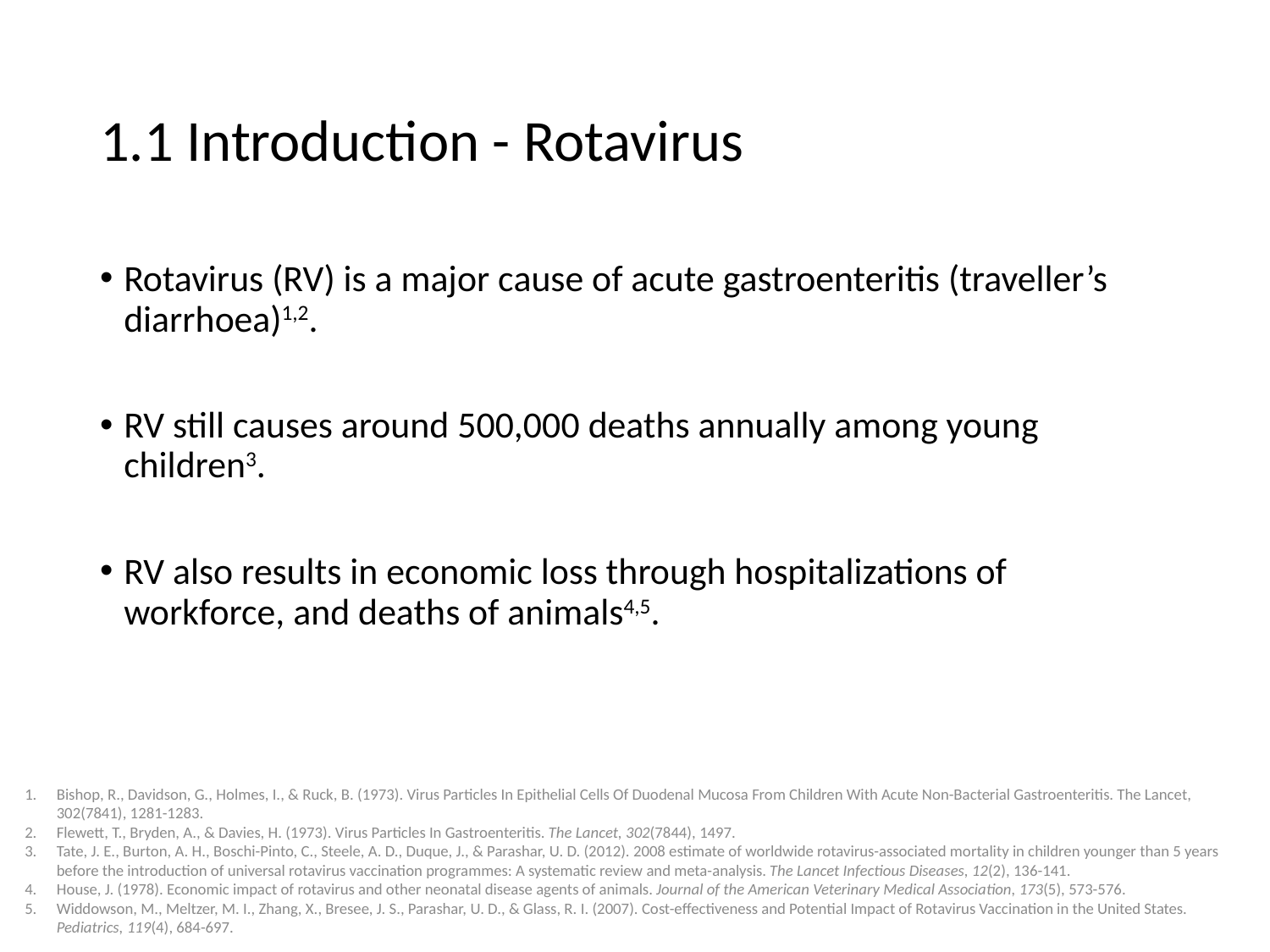

# 1.1 Introduction - Rotavirus
Rotavirus (RV) is a major cause of acute gastroenteritis (traveller’s diarrhoea)1,2.

RV still causes around 500,000 deaths annually among young children3.

RV also results in economic loss through hospitalizations of workforce, and deaths of animals4,5.

Bishop, R., Davidson, G., Holmes, I., & Ruck, B. (1973). Virus Particles In Epithelial Cells Of Duodenal Mucosa From Children With Acute Non-Bacterial Gastroenteritis. The Lancet, 302(7841), 1281-1283.
Flewett, T., Bryden, A., & Davies, H. (1973). Virus Particles In Gastroenteritis. The Lancet, 302(7844), 1497.
Tate, J. E., Burton, A. H., Boschi-Pinto, C., Steele, A. D., Duque, J., & Parashar, U. D. (2012). 2008 estimate of worldwide rotavirus-associated mortality in children younger than 5 years before the introduction of universal rotavirus vaccination programmes: A systematic review and meta-analysis. The Lancet Infectious Diseases, 12(2), 136-141.
House, J. (1978). Economic impact of rotavirus and other neonatal disease agents of animals. Journal of the American Veterinary Medical Association, 173(5), 573-576.
Widdowson, M., Meltzer, M. I., Zhang, X., Bresee, J. S., Parashar, U. D., & Glass, R. I. (2007). Cost-effectiveness and Potential Impact of Rotavirus Vaccination in the United States. Pediatrics, 119(4), 684-697.